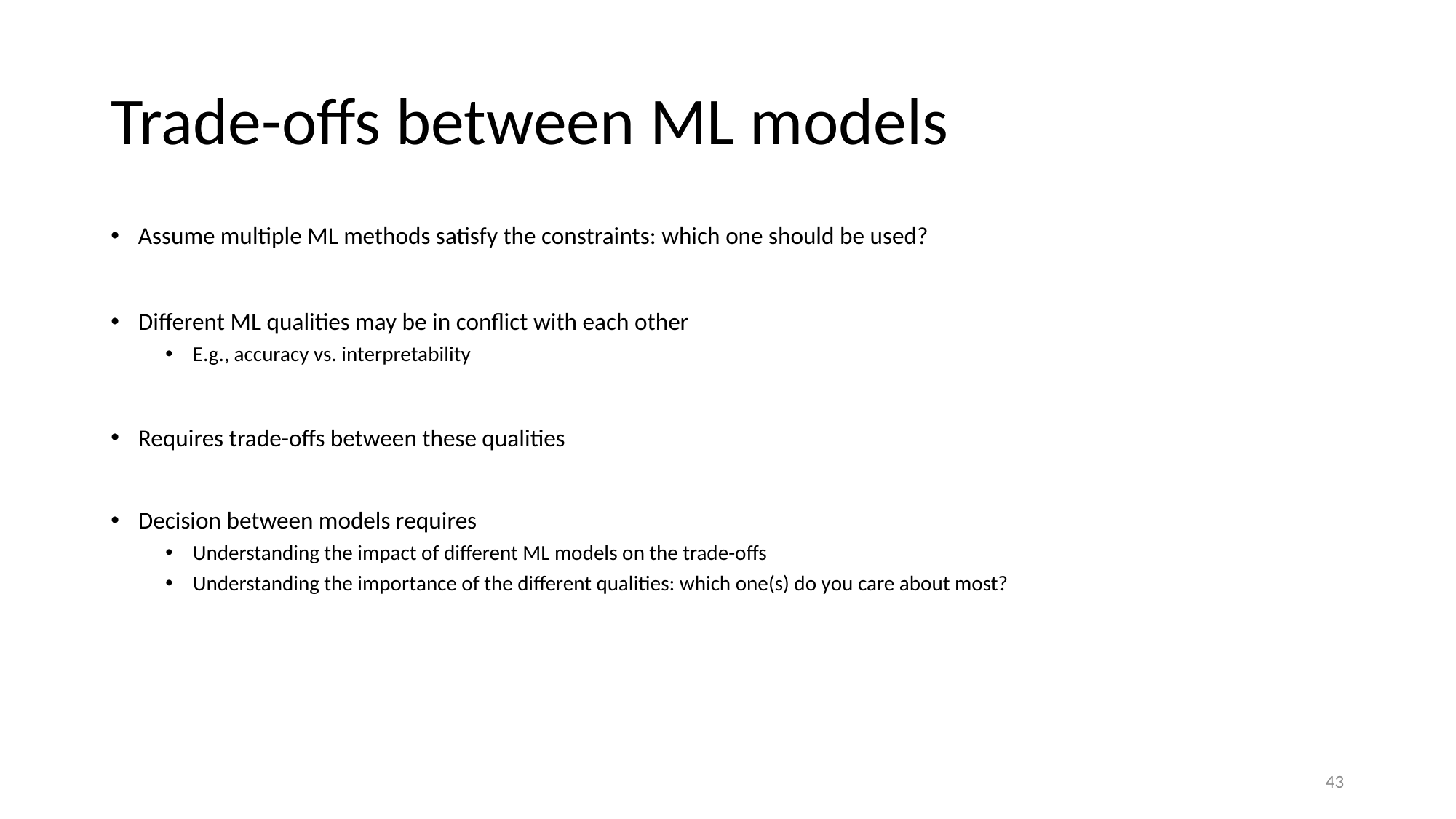

# Trade-offs between ML models
Assume multiple ML methods satisfy the constraints: which one should be used?

Different ML qualities may be in conflict with each other
E.g., accuracy vs. interpretability

Requires trade-offs between these qualities

Decision between models requires
Understanding the impact of different ML models on the trade-offs
Understanding the importance of the different qualities: which one(s) do you care about most?
43